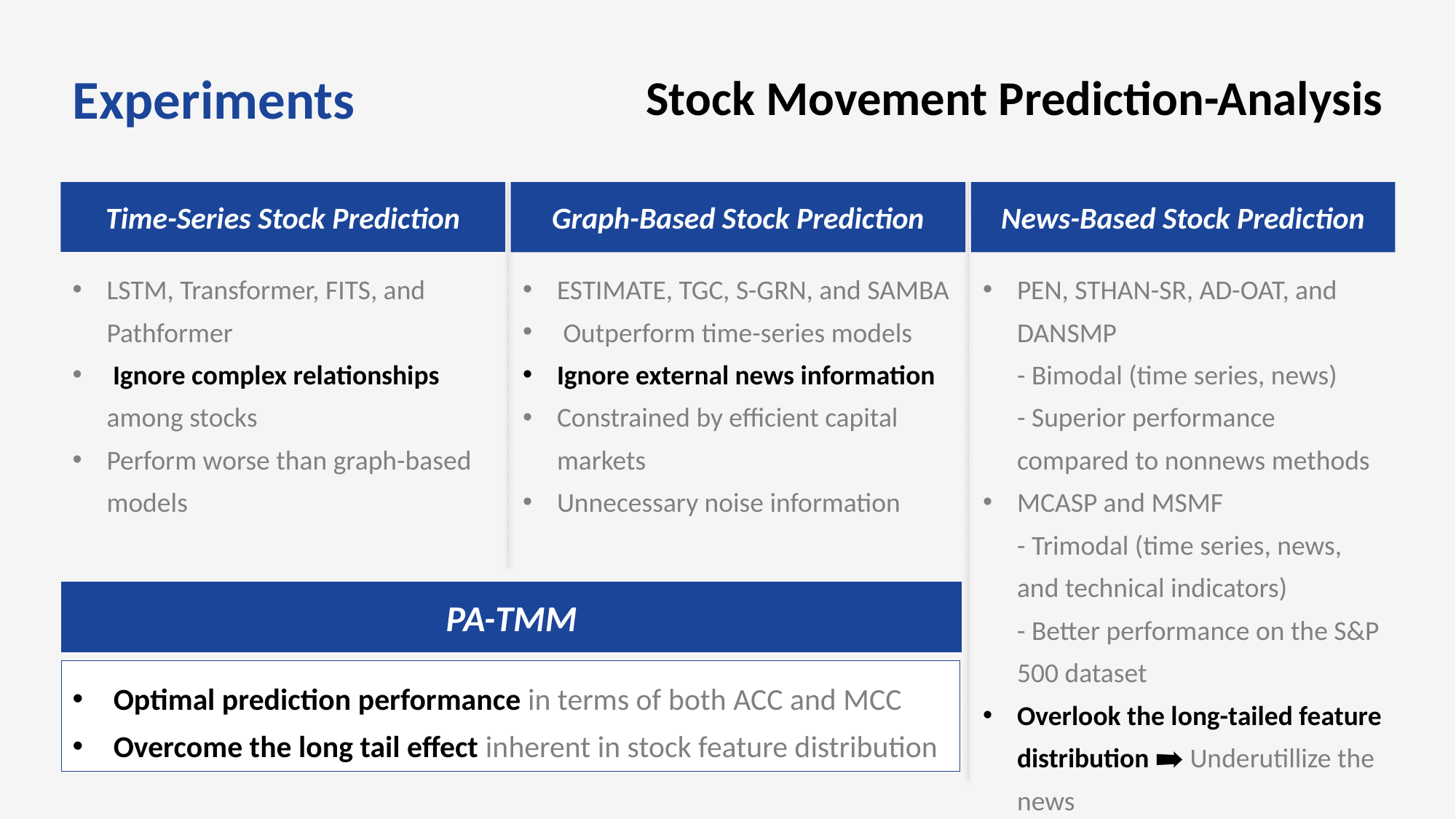

Stock Movement Prediction-Analysis
Experiments
Time-Series Stock Prediction
LSTM, Transformer, FITS, and Pathformer
 Ignore complex relationships among stocks
Perform worse than graph-based models
Graph-Based Stock Prediction
ESTIMATE, TGC, S-GRN, and SAMBA
 Outperform time-series models
Ignore external news information
Constrained by efficient capital markets
Unnecessary noise information
News-Based Stock Prediction
PEN, STHAN-SR, AD-OAT, and DANSMP
- Bimodal (time series, news)
- Superior performance compared to nonnews methods
MCASP and MSMF
- Trimodal (time series, news, and technical indicators)
- Better performance on the S&P 500 dataset
Overlook the long-tailed feature distribution ➡️ Underutillize the news
PA-TMM
Optimal prediction performance in terms of both ACC and MCC
Overcome the long tail effect inherent in stock feature distribution